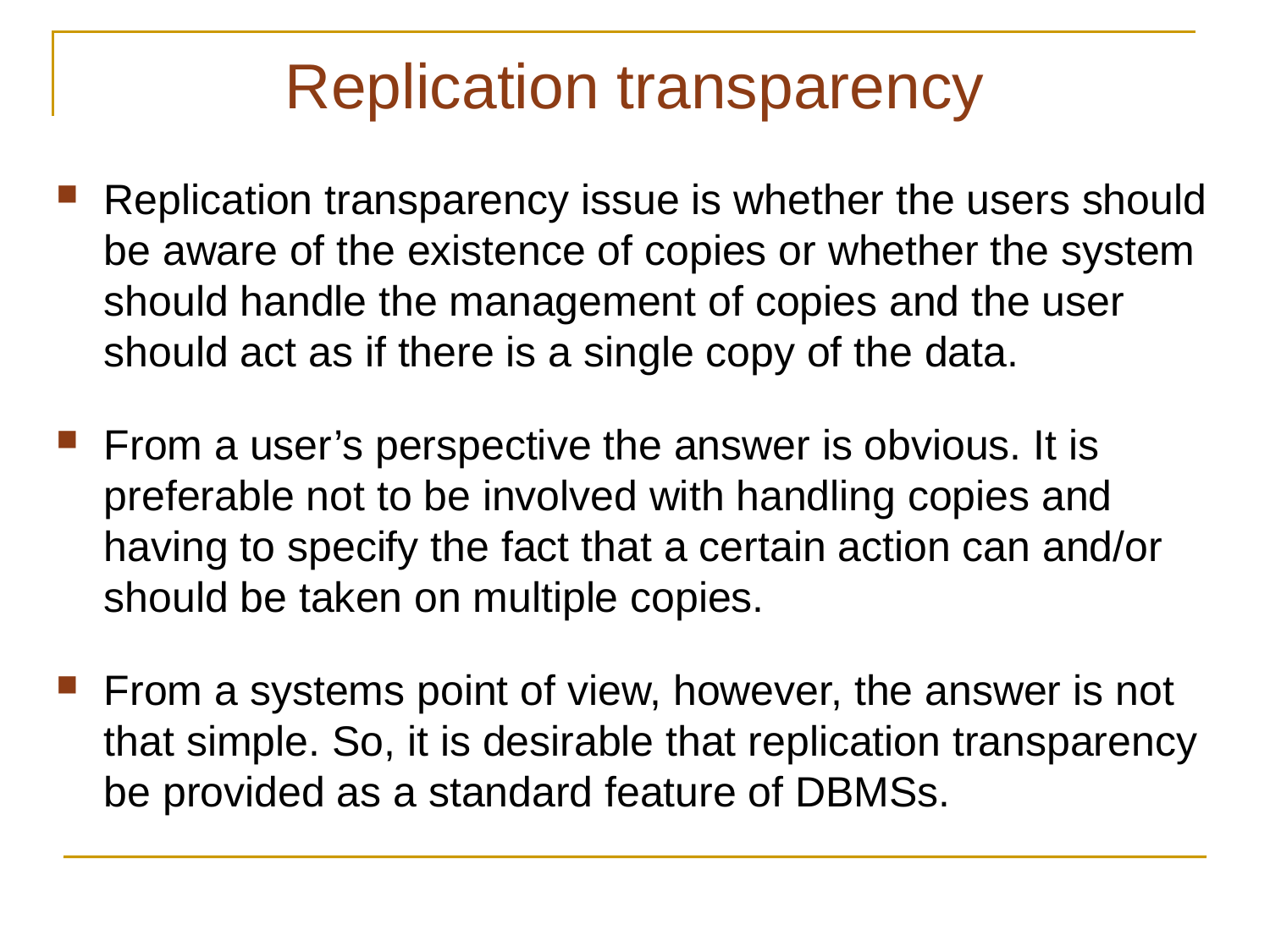

# Replication transparency
Replication transparency issue is whether the users should be aware of the existence of copies or whether the system should handle the management of copies and the user should act as if there is a single copy of the data.
From a user’s perspective the answer is obvious. It is preferable not to be involved with handling copies and having to specify the fact that a certain action can and/or should be taken on multiple copies.
From a systems point of view, however, the answer is not that simple. So, it is desirable that replication transparency be provided as a standard feature of DBMSs.